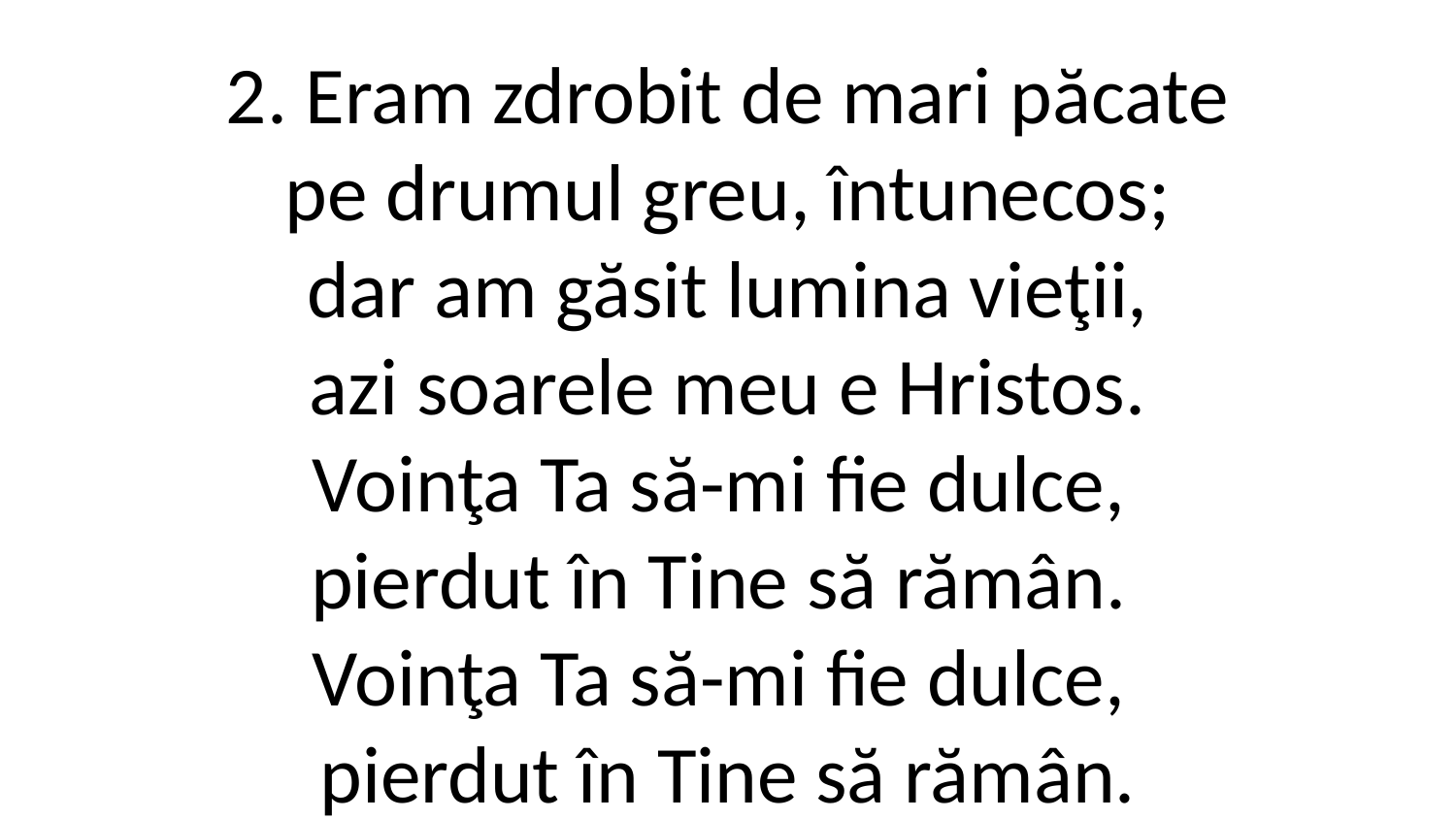

2. Eram zdrobit de mari păcate
pe drumul greu, întunecos;
dar am găsit lumina vieţii,
azi soarele meu e Hristos.
Voinţa Ta să-mi fie dulce,
pierdut în Tine să rămân.
Voinţa Ta să-mi fie dulce,
pierdut în Tine să rămân.